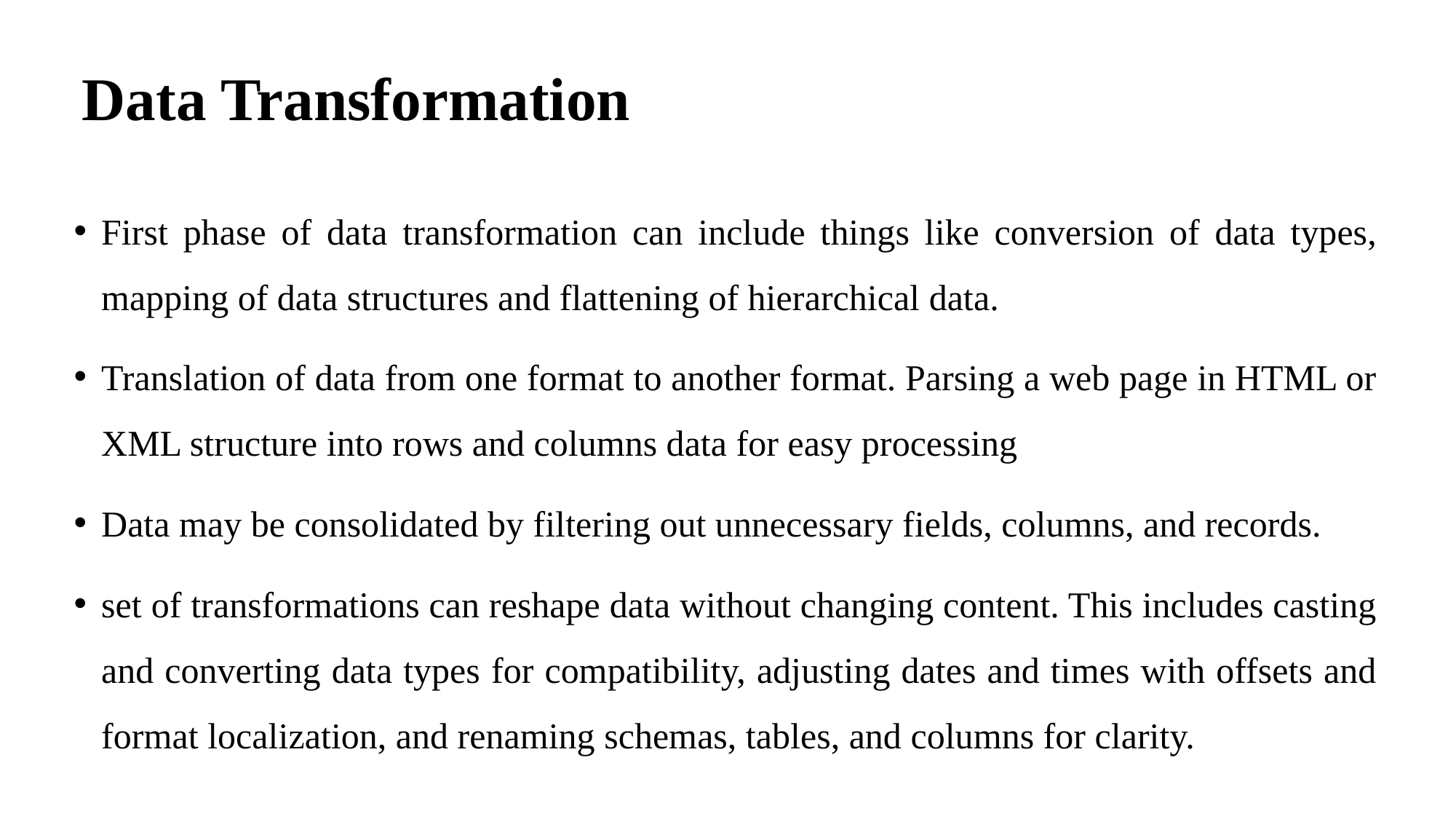

# Data Transformation
First phase of data transformation can include things like conversion of data types, mapping of data structures and flattening of hierarchical data.
Translation of data from one format to another format. Parsing a web page in HTML or XML structure into rows and columns data for easy processing
Data may be consolidated by filtering out unnecessary fields, columns, and records.
set of transformations can reshape data without changing content. This includes casting and converting data types for compatibility, adjusting dates and times with offsets and format localization, and renaming schemas, tables, and columns for clarity.